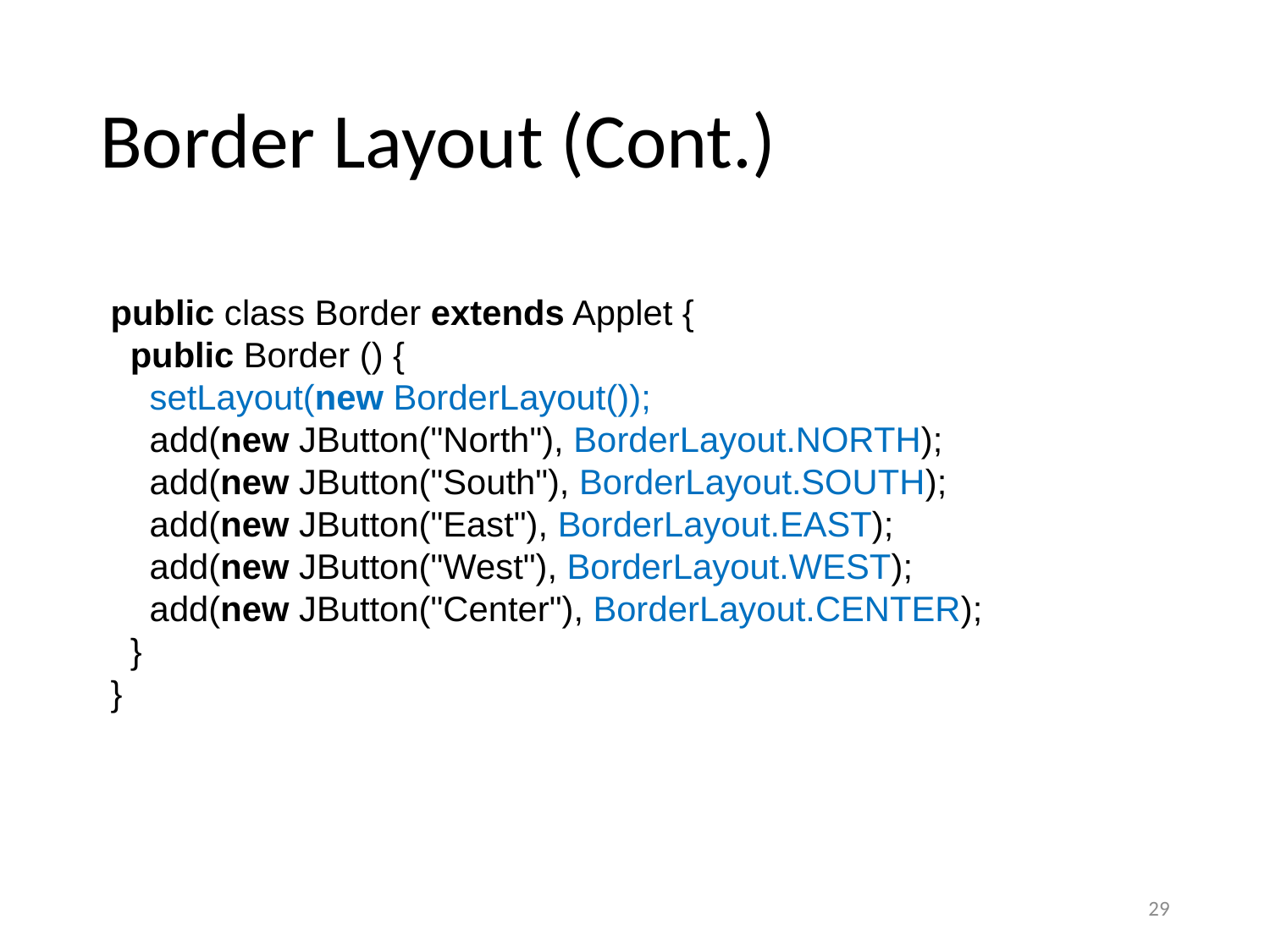

# Border Layout (Cont.)
public class Border extends Applet {
  public Border () {
    setLayout(new BorderLayout());
    add(new JButton("North"), BorderLayout.NORTH);
    add(new JButton("South"), BorderLayout.SOUTH);
    add(new JButton("East"), BorderLayout.EAST);
    add(new JButton("West"), BorderLayout.WEST);
    add(new JButton("Center"), BorderLayout.CENTER);
  }
}
29